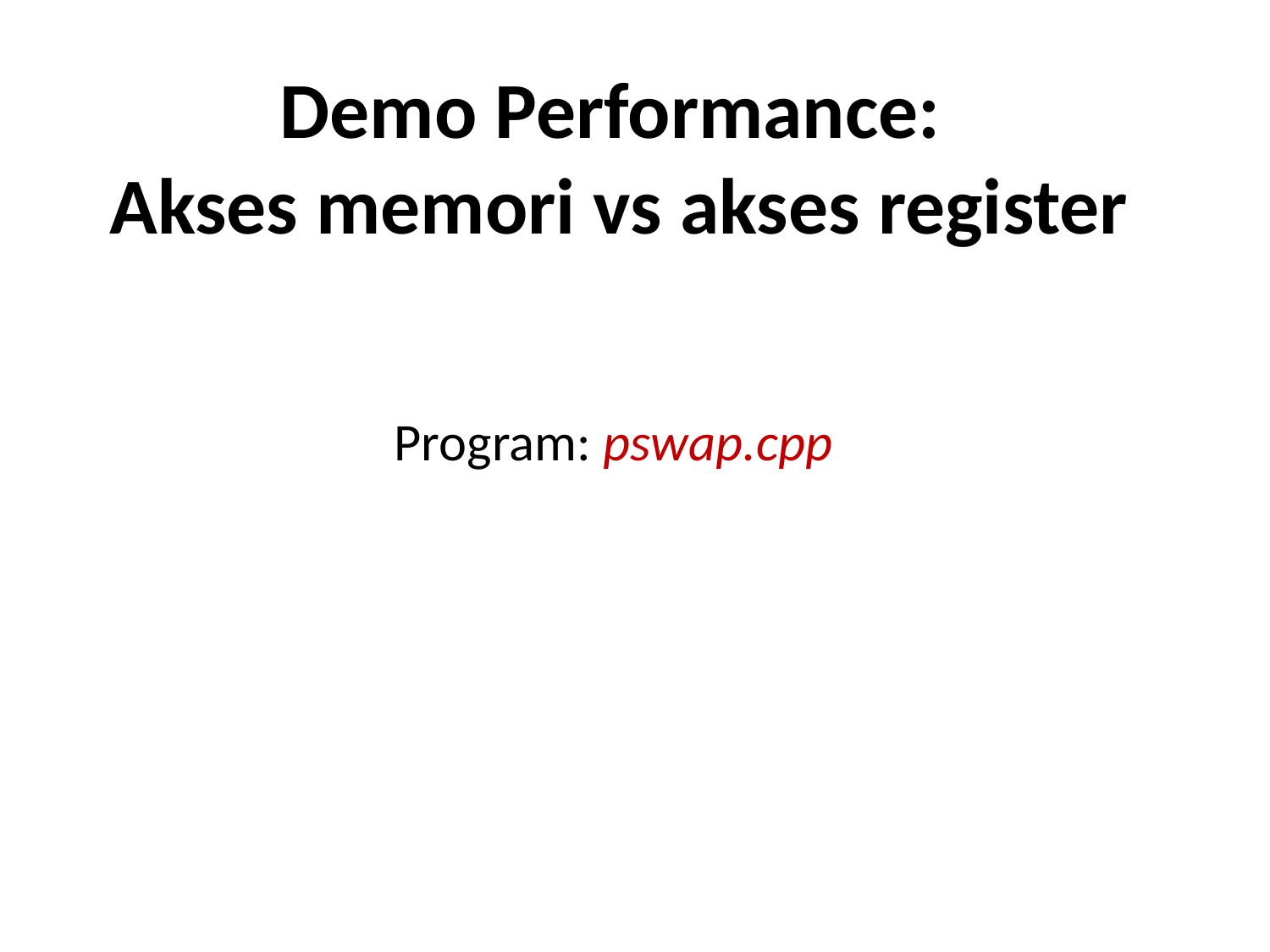

Demo Performance:
Akses memori vs akses register
Program: pswap.cpp